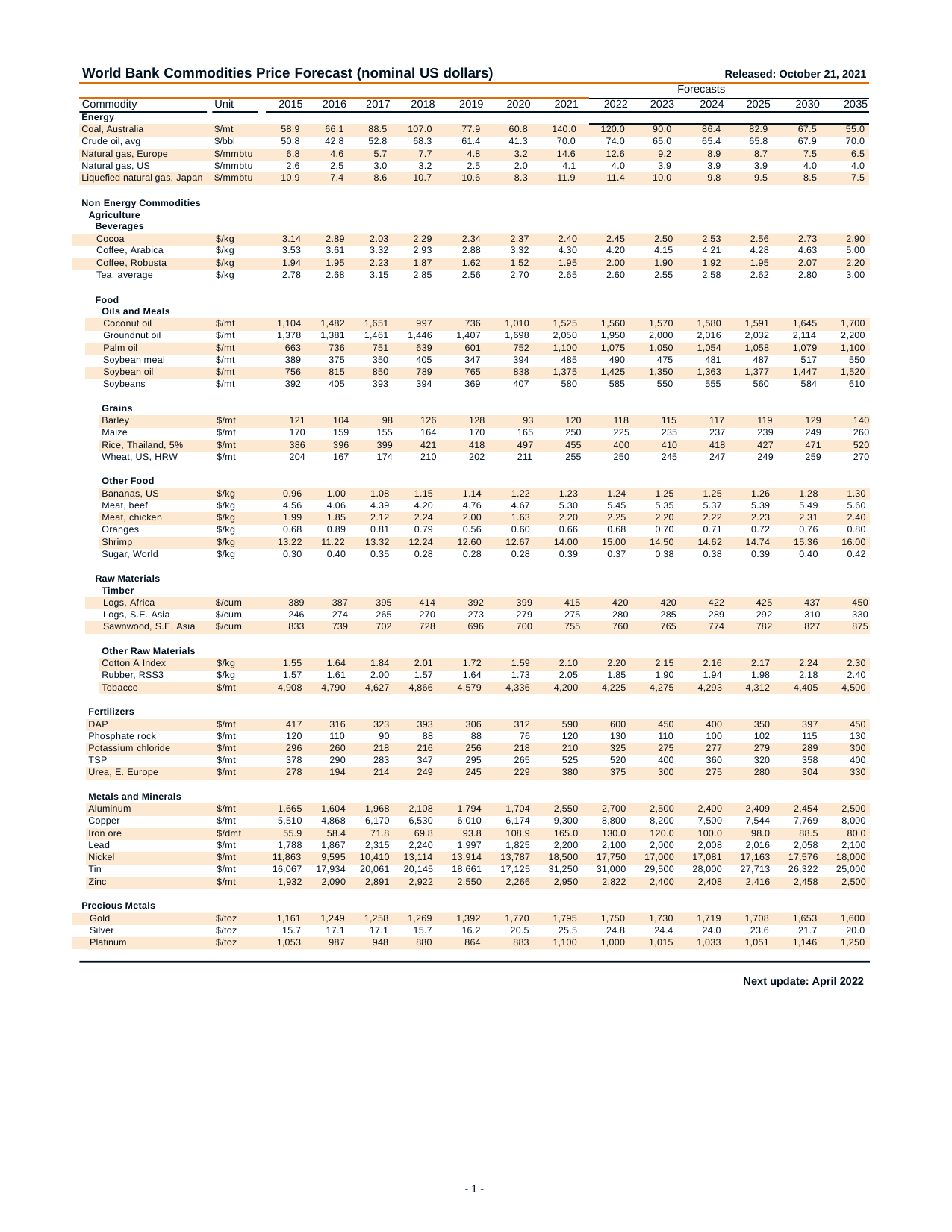

| World Bank Commodities Price Forecast (nominal US dollars) Released: October 21, 2021 |  |  |  |  |  |  |  |  |  |  |  |  |  |  |
| --- | --- | --- | --- | --- | --- | --- | --- | --- | --- | --- | --- | --- | --- | --- |
|  |  |  |  |  |  |  |  |  |  | Forecasts |  |  |  |  |
| Commodity | Unit | 2015 | 2016 | 2017 | 2018 | 2019 | 2020 | 2021 | 2022 | 2023 | 2024 | 2025 | 2030 | 2035 |
| Energy |  |  |  |  |  |  |  |  |  |  |  |  |  |  |
| Coal, Australia | $/mt | 58.9 | 66.1 | 88.5 | 107.0 | 77.9 | 60.8 | 140.0 | 120.0 | 90.0 | 86.4 | 82.9 | 67.5 | 55.0 |
| Crude oil, avg | $/bbl | 50.8 | 42.8 | 52.8 | 68.3 | 61.4 | 41.3 | 70.0 | 74.0 | 65.0 | 65.4 | 65.8 | 67.9 | 70.0 |
| Natural gas, Europe | $/mmbtu | 6.8 | 4.6 | 5.7 | 7.7 | 4.8 | 3.2 | 14.6 | 12.6 | 9.2 | 8.9 | 8.7 | 7.5 | 6.5 |
| Natural gas, US | $/mmbtu | 2.6 | 2.5 | 3.0 | 3.2 | 2.5 | 2.0 | 4.1 | 4.0 | 3.9 | 3.9 | 3.9 | 4.0 | 4.0 |
| Liquefied natural gas, Japan | $/mmbtu | 10.9 | 7.4 | 8.6 | 10.7 | 10.6 | 8.3 | 11.9 | 11.4 | 10.0 | 9.8 | 9.5 | 8.5 | 7.5 |

| Non Energy Commodities |
| --- |
| Agriculture |
| Beverages |
| Cocoa $/kg 3.14 2.89 2.03 2.29 2.34 2.37 2.40 2.45 2.50 2.53 2.56 2.73 2.90 |
| Coffee, Arabica $/kg 3.53 3.61 3.32 2.93 2.88 3.32 4.30 4.20 4.15 4.21 4.28 4.63 5.00 |
| Coffee, Robusta $/kg 1.94 1.95 2.23 1.87 1.62 1.52 1.95 2.00 1.90 1.92 1.95 2.07 2.20 |
| Tea, average $/kg 2.78 2.68 3.15 2.85 2.56 2.70 2.65 2.60 2.55 2.58 2.62 2.80 3.00 |

| Food |
| --- |
| Oils and Meals |
| Coconut oil $/mt 1,104 1,482 1,651 997 736 1,010 1,525 1,560 1,570 1,580 1,591 1,645 1,700 |
| Groundnut oil $/mt 1,378 1,381 1,461 1,446 1,407 1,698 2,050 1,950 2,000 2,016 2,032 2,114 2,200 |
| Palm oil $/mt 663 736 751 639 601 752 1,100 1,075 1,050 1,054 1,058 1,079 1,100 |
| Soybean meal $/mt 389 375 350 405 347 394 485 490 475 481 487 517 550 |
| Soybean oil $/mt 756 815 850 789 765 838 1,375 1,425 1,350 1,363 1,377 1,447 1,520 |
| Soybeans $/mt 392 405 393 394 369 407 580 585 550 555 560 584 610 |

| Grains |
| --- |
| Barley $/mt 121 104 98 126 128 93 120 118 115 117 119 129 140 |
| Maize $/mt 170 159 155 164 170 165 250 225 235 237 239 249 260 |
| Rice, Thailand, 5% $/mt 386 396 399 421 418 497 455 400 410 418 427 471 520 |
| Wheat, US, HRW $/mt 204 167 174 210 202 211 255 250 245 247 249 259 270 |
| Other Food |
| --- |
| Bananas, US $/kg 0.96 1.00 1.08 1.15 1.14 1.22 1.23 1.24 1.25 1.25 1.26 1.28 1.30 |
| Meat, beef $/kg 4.56 4.06 4.39 4.20 4.76 4.67 5.30 5.45 5.35 5.37 5.39 5.49 5.60 |
| Meat, chicken $/kg 1.99 1.85 2.12 2.24 2.00 1.63 2.20 2.25 2.20 2.22 2.23 2.31 2.40 |
| Oranges $/kg 0.68 0.89 0.81 0.79 0.56 0.60 0.66 0.68 0.70 0.71 0.72 0.76 0.80 |
| Shrimp $/kg 13.22 11.22 13.32 12.24 12.60 12.67 14.00 15.00 14.50 14.62 14.74 15.36 16.00 |
| Sugar, World $/kg 0.30 0.40 0.35 0.28 0.28 0.28 0.39 0.37 0.38 0.38 0.39 0.40 0.42 |
| Raw Materials |
| --- |
| Timber |
| Logs, Africa $/cum 389 387 395 414 392 399 415 420 420 422 425 437 450 |
| Logs, S.E. Asia $/cum 246 274 265 270 273 279 275 280 285 289 292 310 330 |
| Sawnwood, S.E. Asia $/cum 833 739 702 728 696 700 755 760 765 774 782 827 875 |

| Other Raw Materials |
| --- |
| Cotton A Index $/kg 1.55 1.64 1.84 2.01 1.72 1.59 2.10 2.20 2.15 2.16 2.17 2.24 2.30 |
| Rubber, RSS3 $/kg 1.57 1.61 2.00 1.57 1.64 1.73 2.05 1.85 1.90 1.94 1.98 2.18 2.40 |
| Tobacco $/mt 4,908 4,790 4,627 4,866 4,579 4,336 4,200 4,225 4,275 4,293 4,312 4,405 4,500 |
| Fertilizers |
| --- |
| DAP $/mt 417 316 323 393 306 312 590 600 450 400 350 397 450 |
| Phosphate rock $/mt 120 110 90 88 88 76 120 130 110 100 102 115 130 |
| Potassium chloride $/mt 296 260 218 216 256 218 210 325 275 277 279 289 300 |
| TSP $/mt 378 290 283 347 295 265 525 520 400 360 320 358 400 |
| Urea, E. Europe $/mt 278 194 214 249 245 229 380 375 300 275 280 304 330 |
| Metals and Minerals |
| --- |
| Aluminum $/mt 1,665 1,604 1,968 2,108 1,794 1,704 2,550 2,700 2,500 2,400 2,409 2,454 2,500 |
| Copper $/mt 5,510 4,868 6,170 6,530 6,010 6,174 9,300 8,800 8,200 7,500 7,544 7,769 8,000 |
| Iron ore $/dmt 55.9 58.4 71.8 69.8 93.8 108.9 165.0 130.0 120.0 100.0 98.0 88.5 80.0 |
| Lead $/mt 1,788 1,867 2,315 2,240 1,997 1,825 2,200 2,100 2,000 2,008 2,016 2,058 2,100 |
| Nickel $/mt 11,863 9,595 10,410 13,114 13,914 13,787 18,500 17,750 17,000 17,081 17,163 17,576 18,000 |
| Tin $/mt 16,067 17,934 20,061 20,145 18,661 17,125 31,250 31,000 29,500 28,000 27,713 26,322 25,000 |
| Zinc $/mt 1,932 2,090 2,891 2,922 2,550 2,266 2,950 2,822 2,400 2,408 2,416 2,458 2,500 |
| Precious Metals |
| --- |
| Gold $/toz 1,161 1,249 1,258 1,269 1,392 1,770 1,795 1,750 1,730 1,719 1,708 1,653 1,600 |
| Silver $/toz 15.7 17.1 17.1 15.7 16.2 20.5 25.5 24.8 24.4 24.0 23.6 21.7 20.0 |
| Platinum $/toz 1,053 987 948 880 864 883 1,100 1,000 1,015 1,033 1,051 1,146 1,250 |

Next update: April 2022
- 1 -